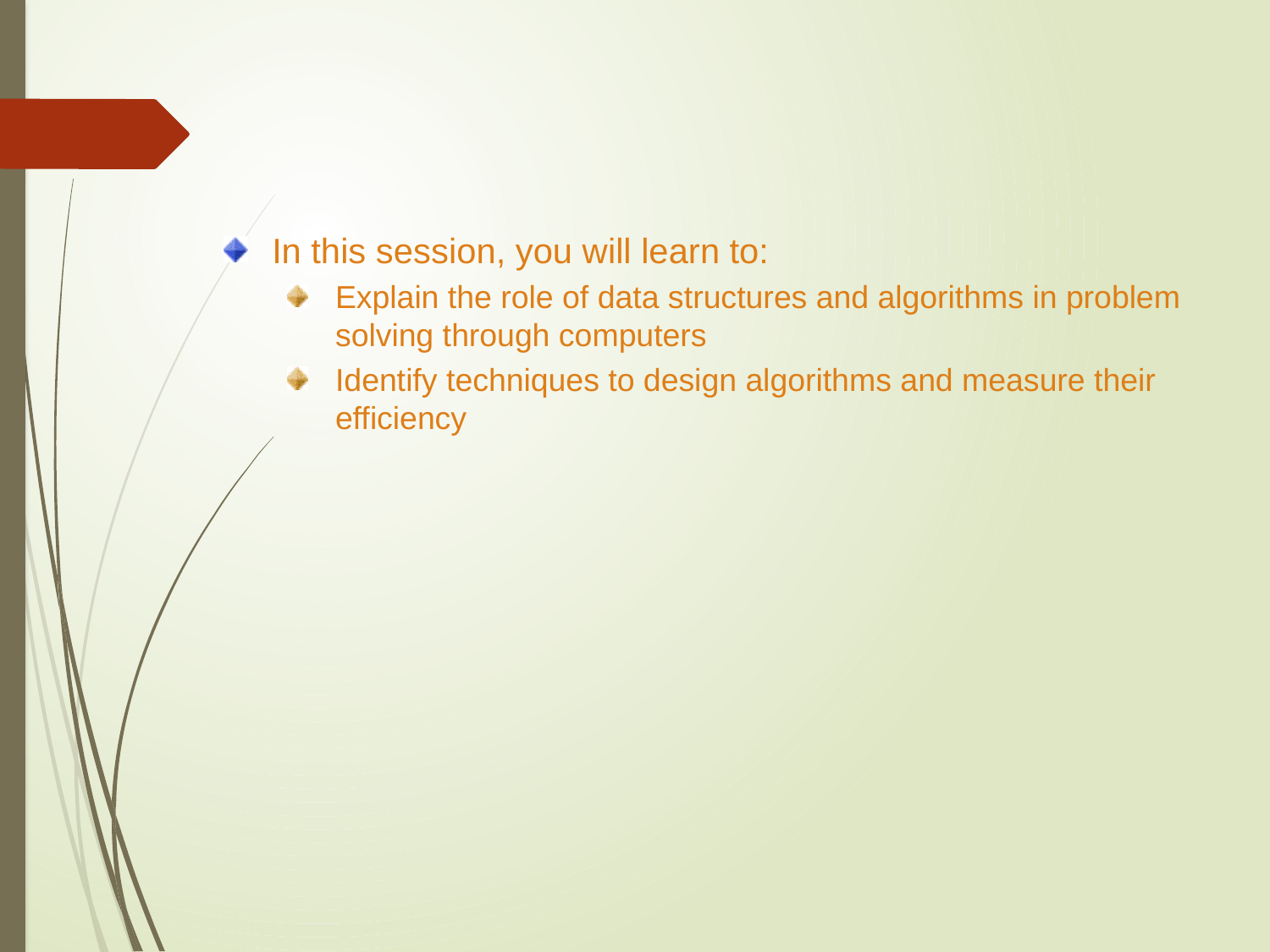

In this session, you will learn to:
Explain the role of data structures and algorithms in problem solving through computers
Identify techniques to design algorithms and measure their efficiency